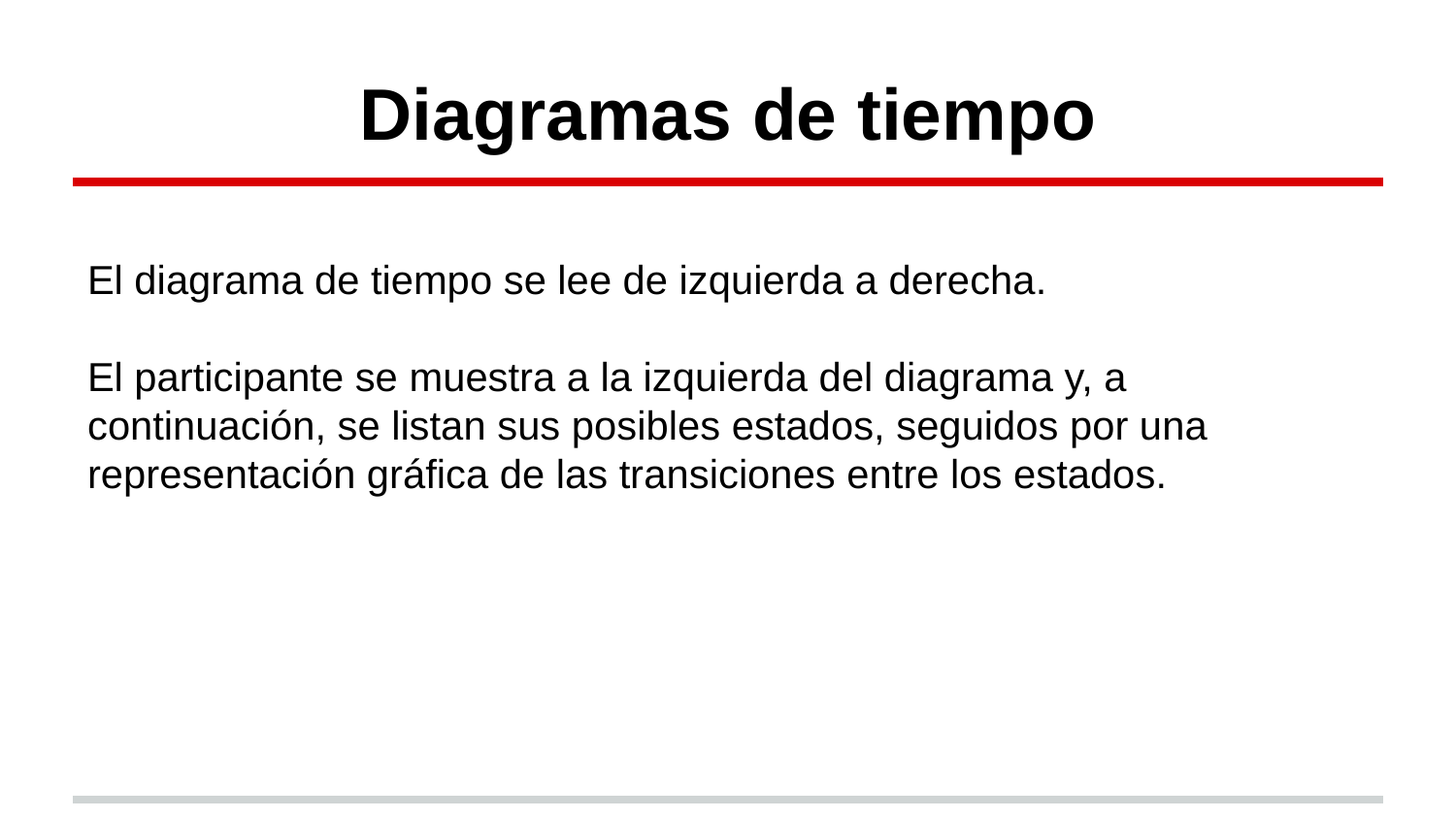

# Diagramas de tiempo

El diagrama de tiempo se lee de izquierda a derecha.

El participante se muestra a la izquierda del diagrama y, a continuación, se listan sus posibles estados, seguidos por una representación gráfica de las transiciones entre los estados.